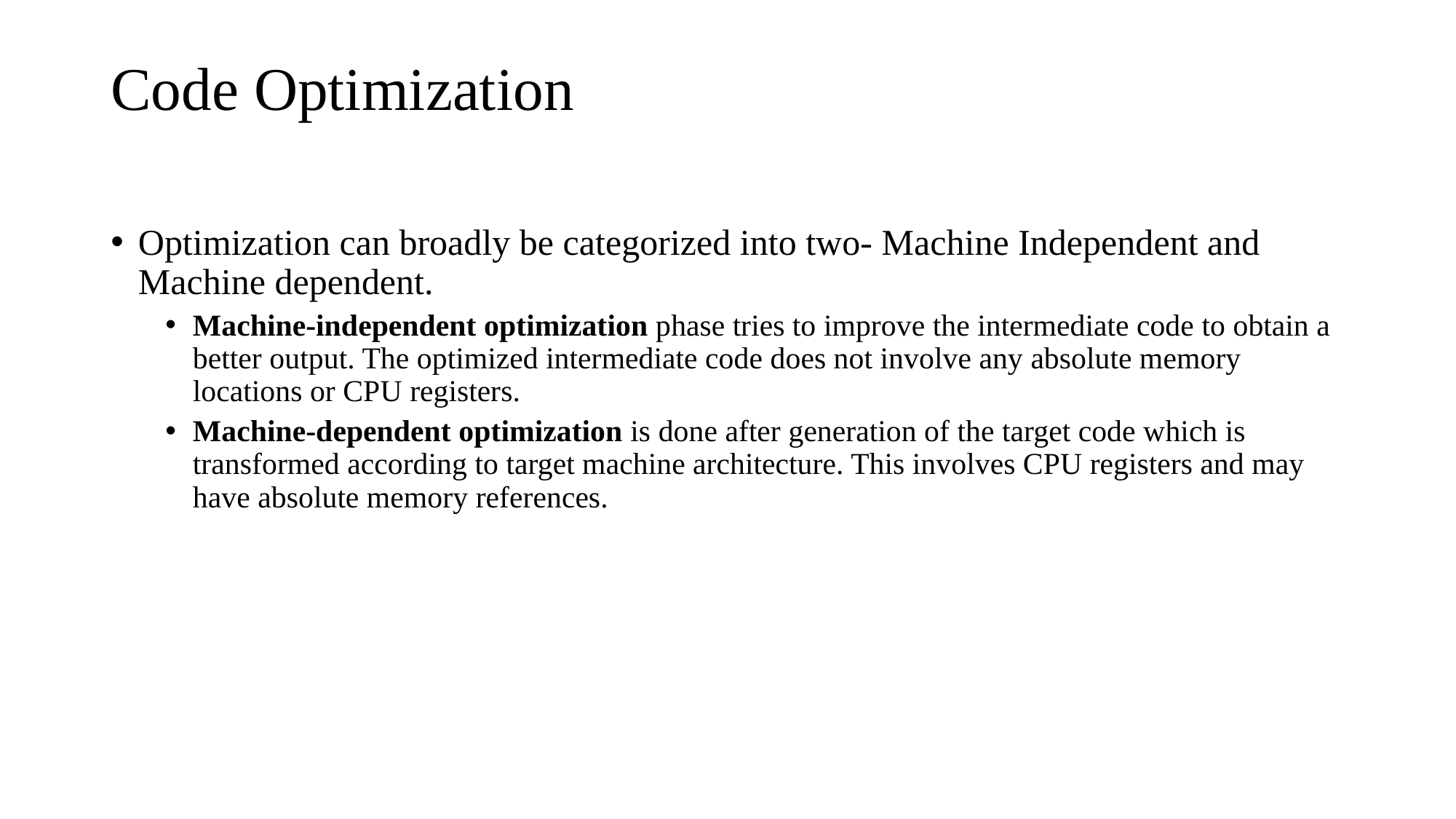

# Code Optimization
Optimization can broadly be categorized into two- Machine Independent and Machine dependent.
Machine-independent optimization phase tries to improve the intermediate code to obtain a better output. The optimized intermediate code does not involve any absolute memory locations or CPU registers.
Machine-dependent optimization is done after generation of the target code which is transformed according to target machine architecture. This involves CPU registers and may have absolute memory references.